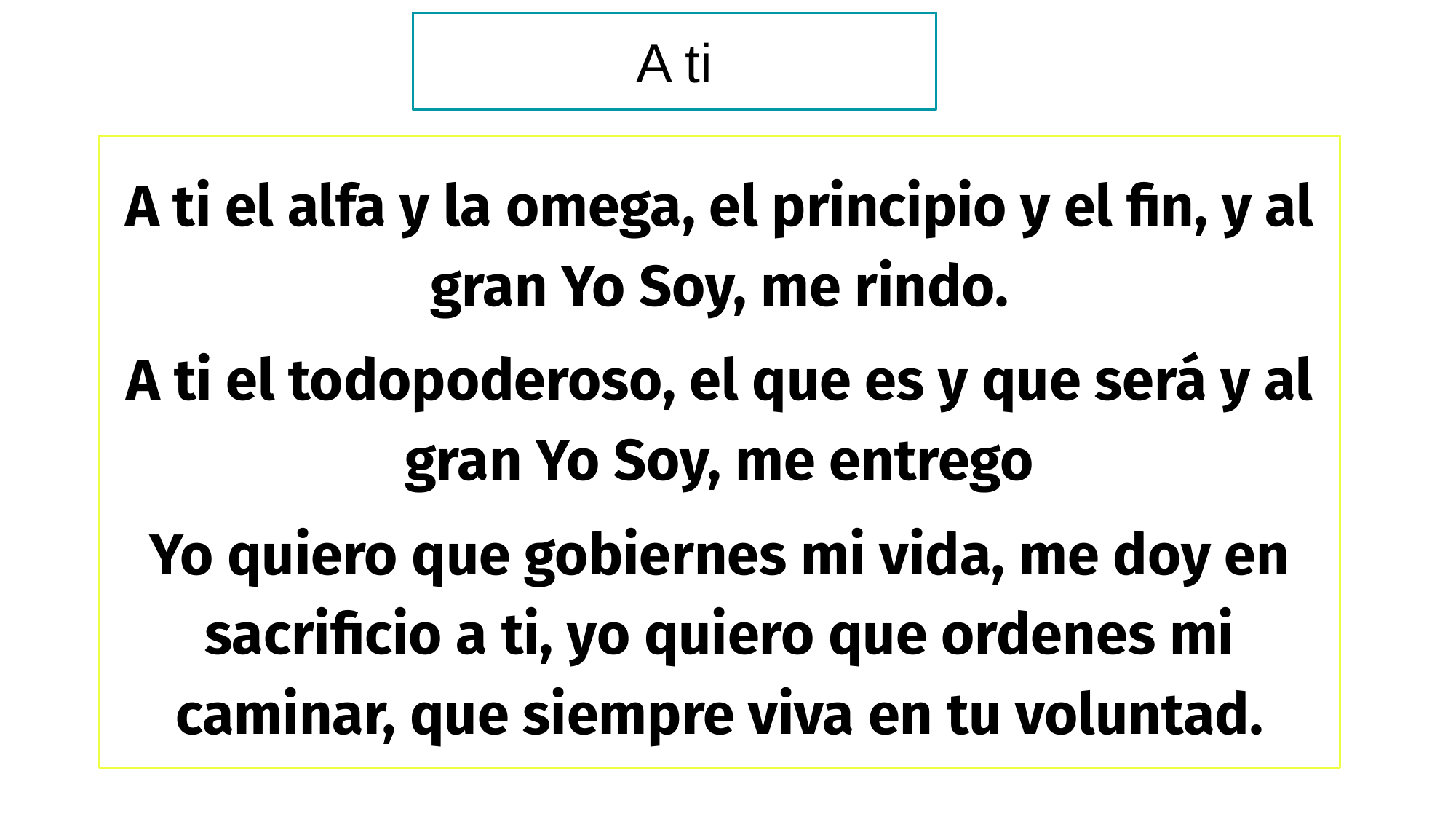

# A ti
A ti el alfa y la omega, el principio y el fin, y al gran Yo Soy, me rindo.
A ti el todopoderoso, el que es y que será y al gran Yo Soy, me entrego
Yo quiero que gobiernes mi vida, me doy en sacrificio a ti, yo quiero que ordenes mi caminar, que siempre viva en tu voluntad.